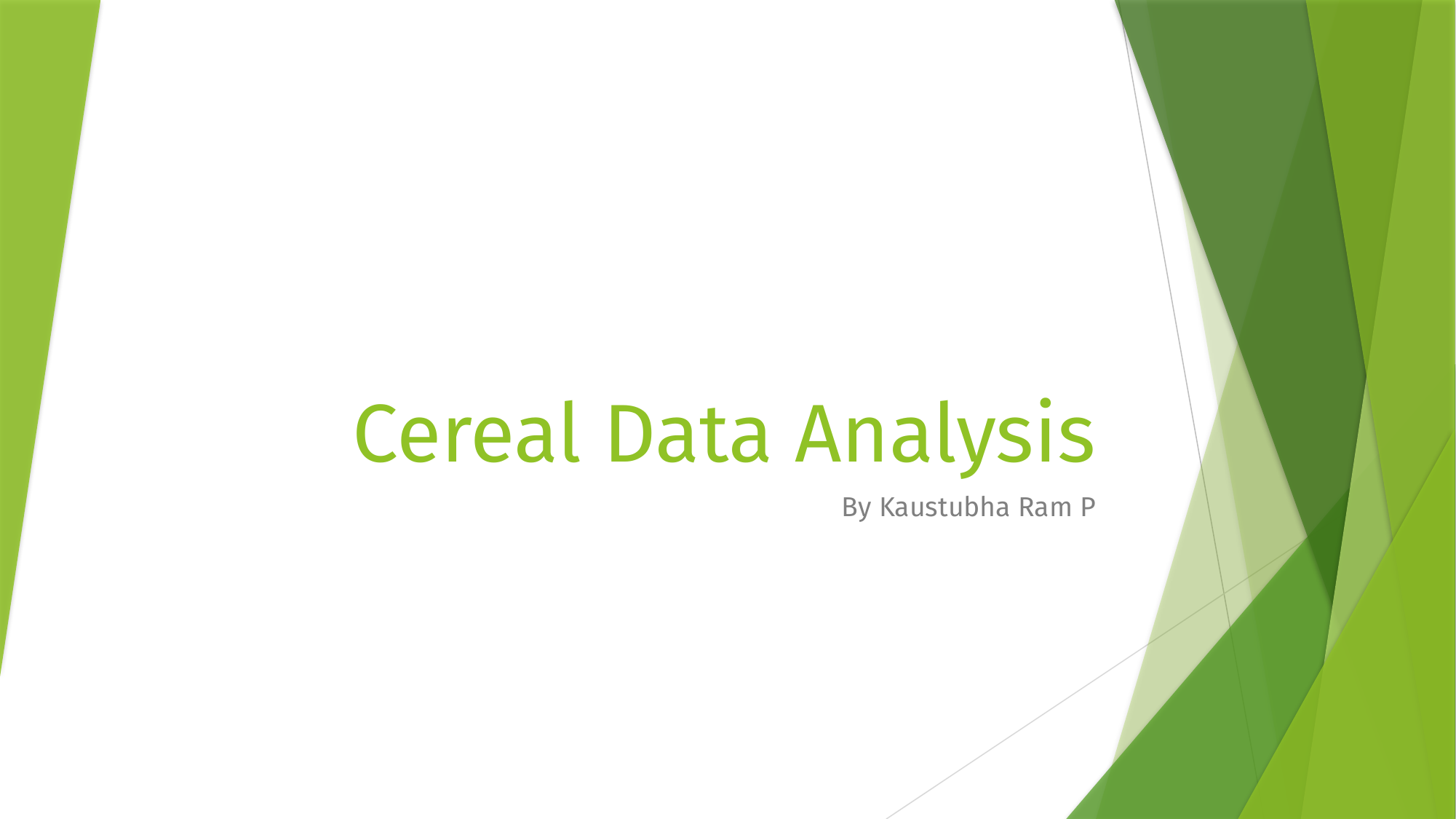

# Cereal Data Analysis
By Kaustubha Ram P